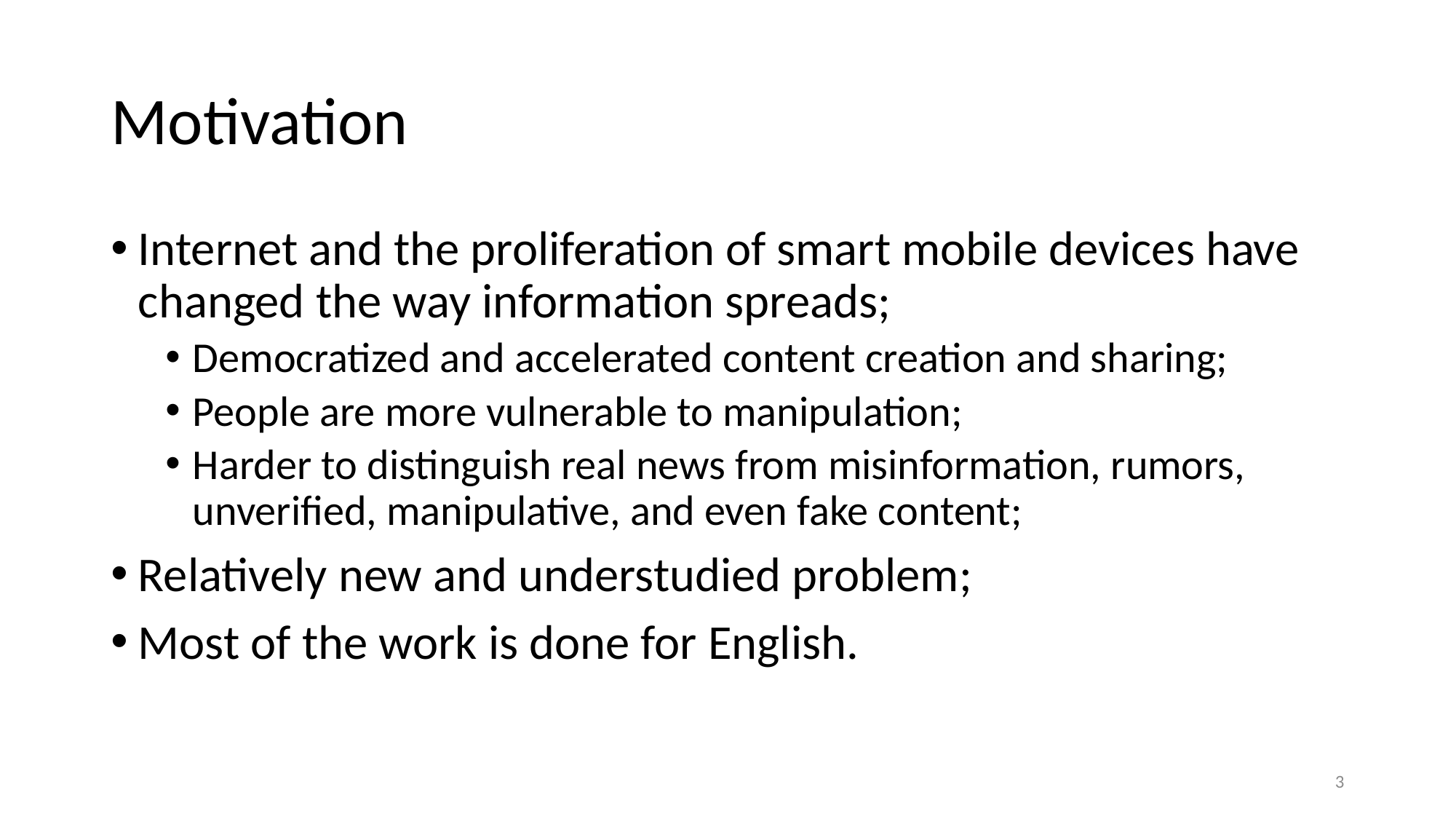

# Motivation
Internet and the proliferation of smart mobile devices have changed the way information spreads;
Democratized and accelerated content creation and sharing;
People are more vulnerable to manipulation;
Harder to distinguish real news from misinformation, rumors, unverified, manipulative, and even fake content;
Relatively new and understudied problem;
Most of the work is done for English.
3